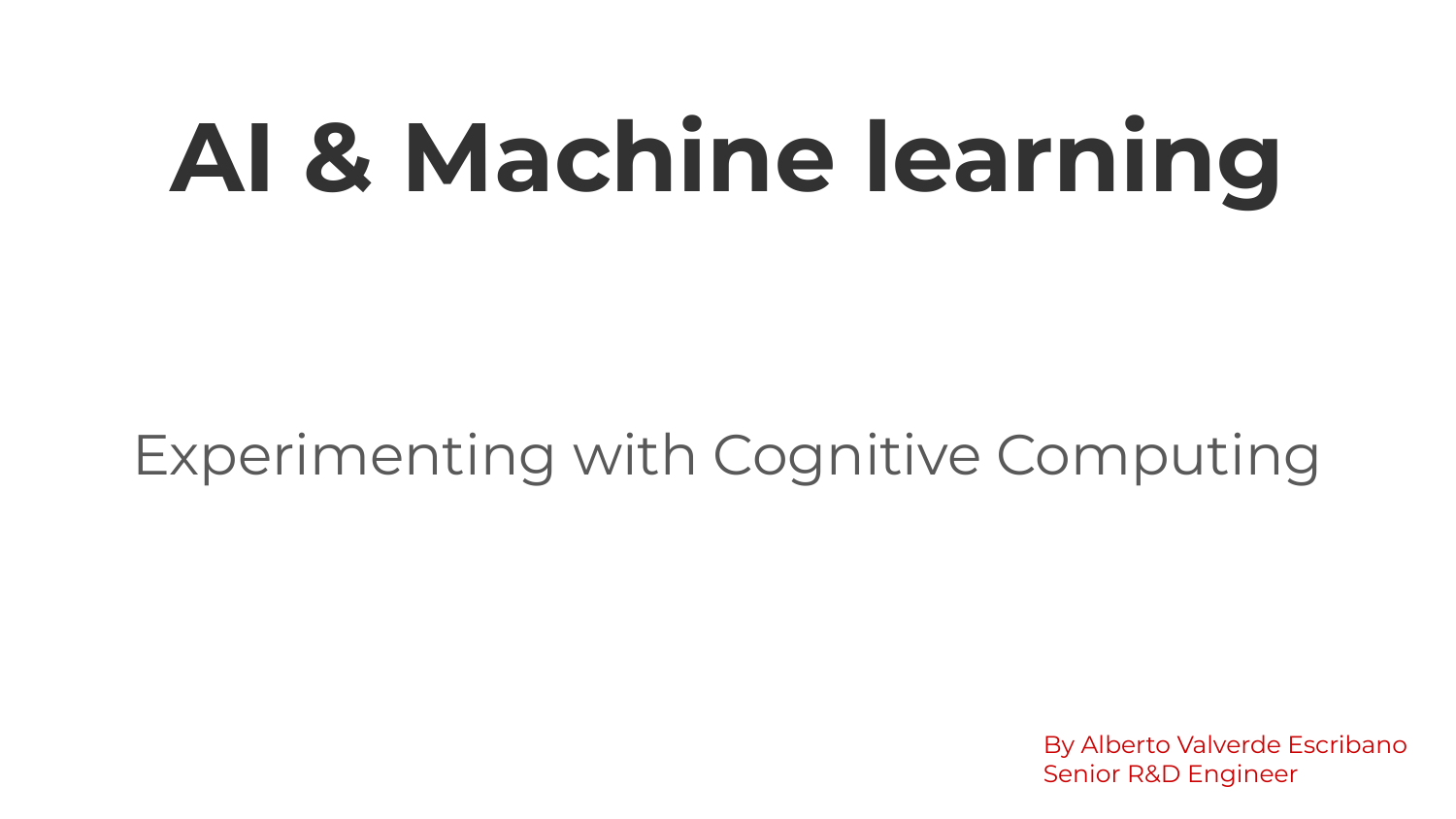

AI & Machine learning
Experimenting with Cognitive Computing

By Alberto Valverde Escribano
Senior R&D Engineer